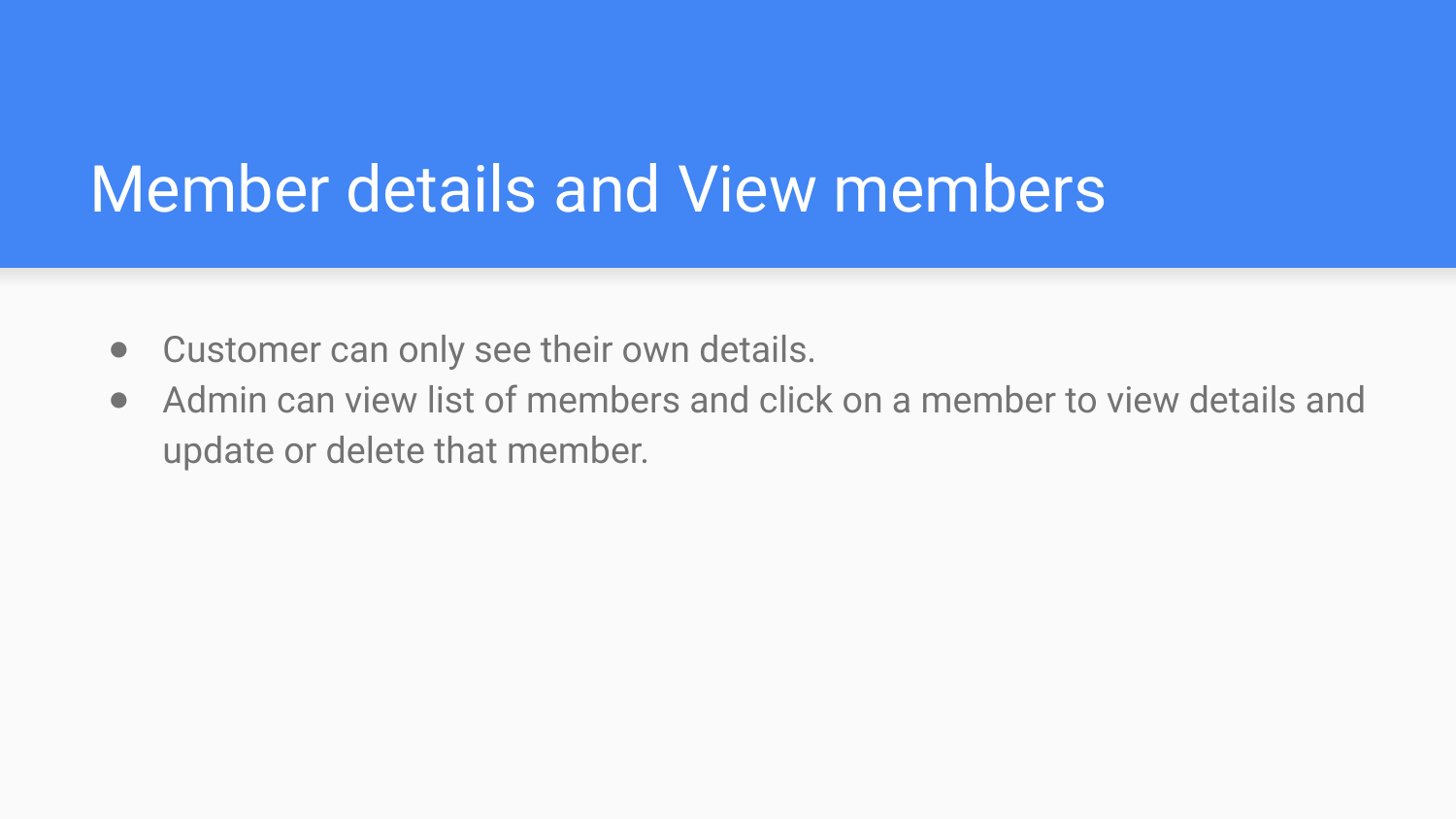

# Member details and View members
Customer can only see their own details.
Admin can view list of members and click on a member to view details and update or delete that member.